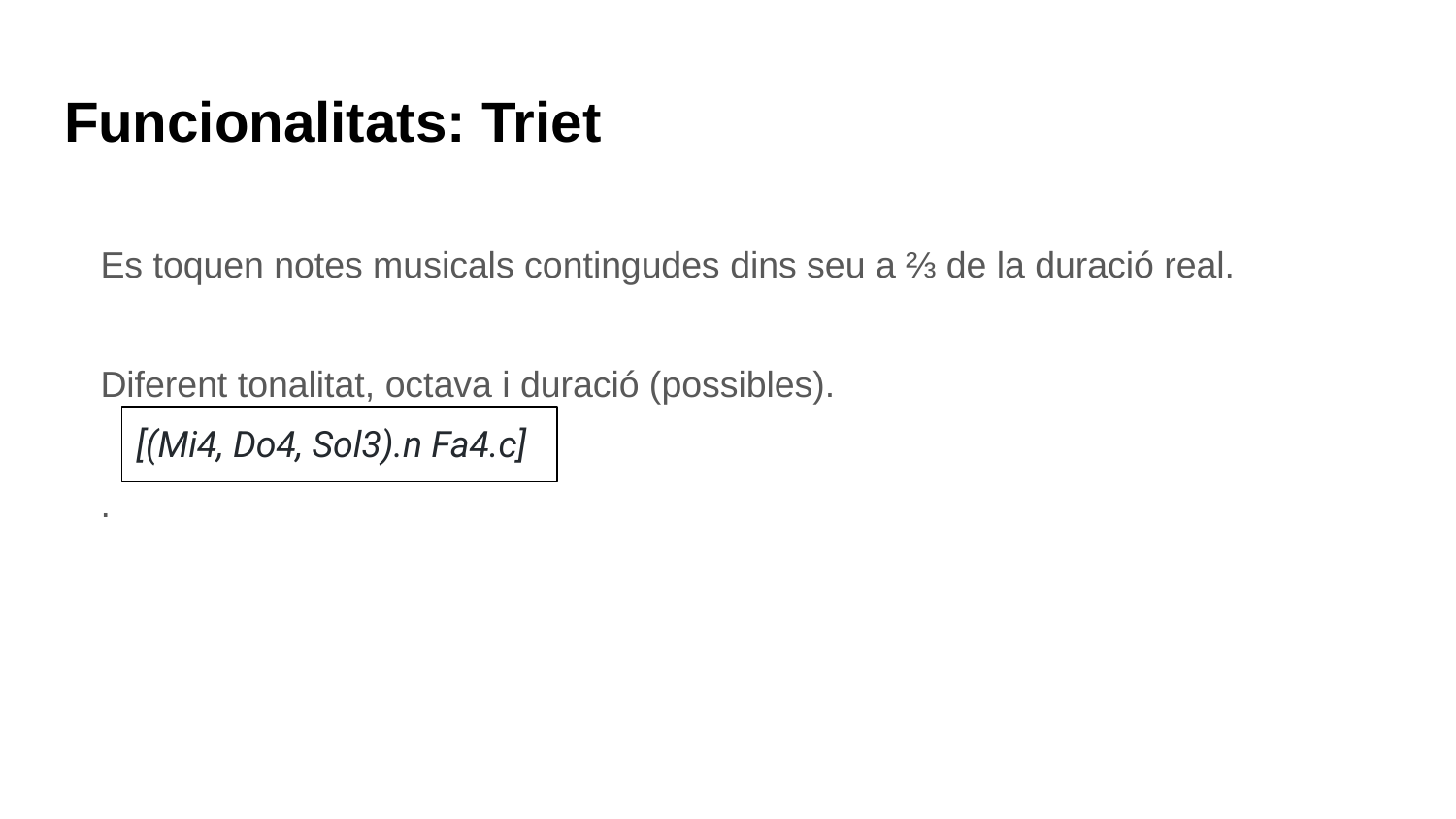

# Funcionalitats: Triet
Es toquen notes musicals contingudes dins seu a ⅔ de la duració real.
Diferent tonalitat, octava i duració (possibles).
.
[(Mi4, Do4, Sol3).n Fa4.c]